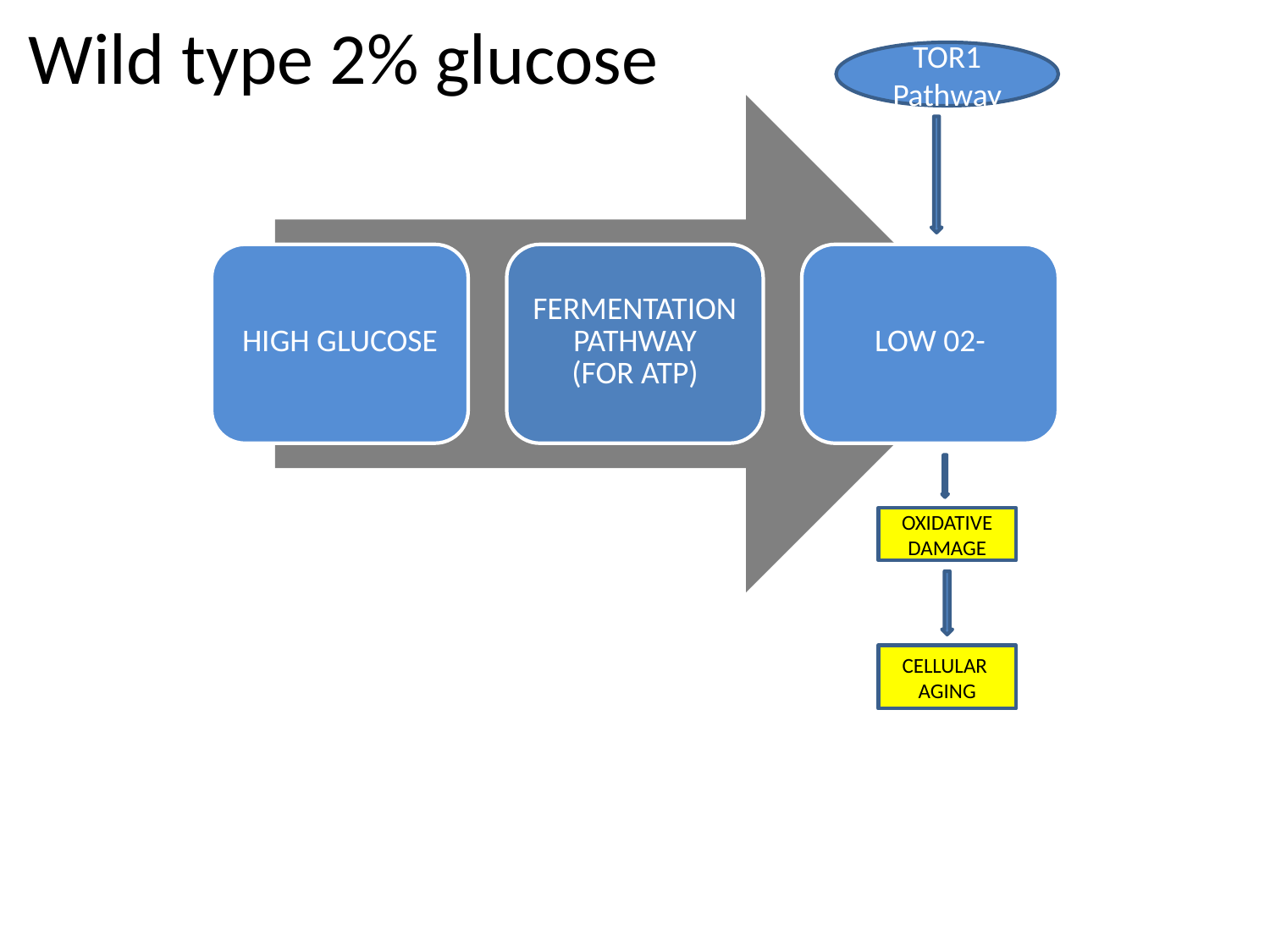

# Wild type 2% glucose
TOR1 Pathway
HIGH GLUCOSE
FERMENTATION PATHWAY
(FOR ATP)
LOW 02-

OXIDATIVE DAMAGE

CELLULAR
AGING